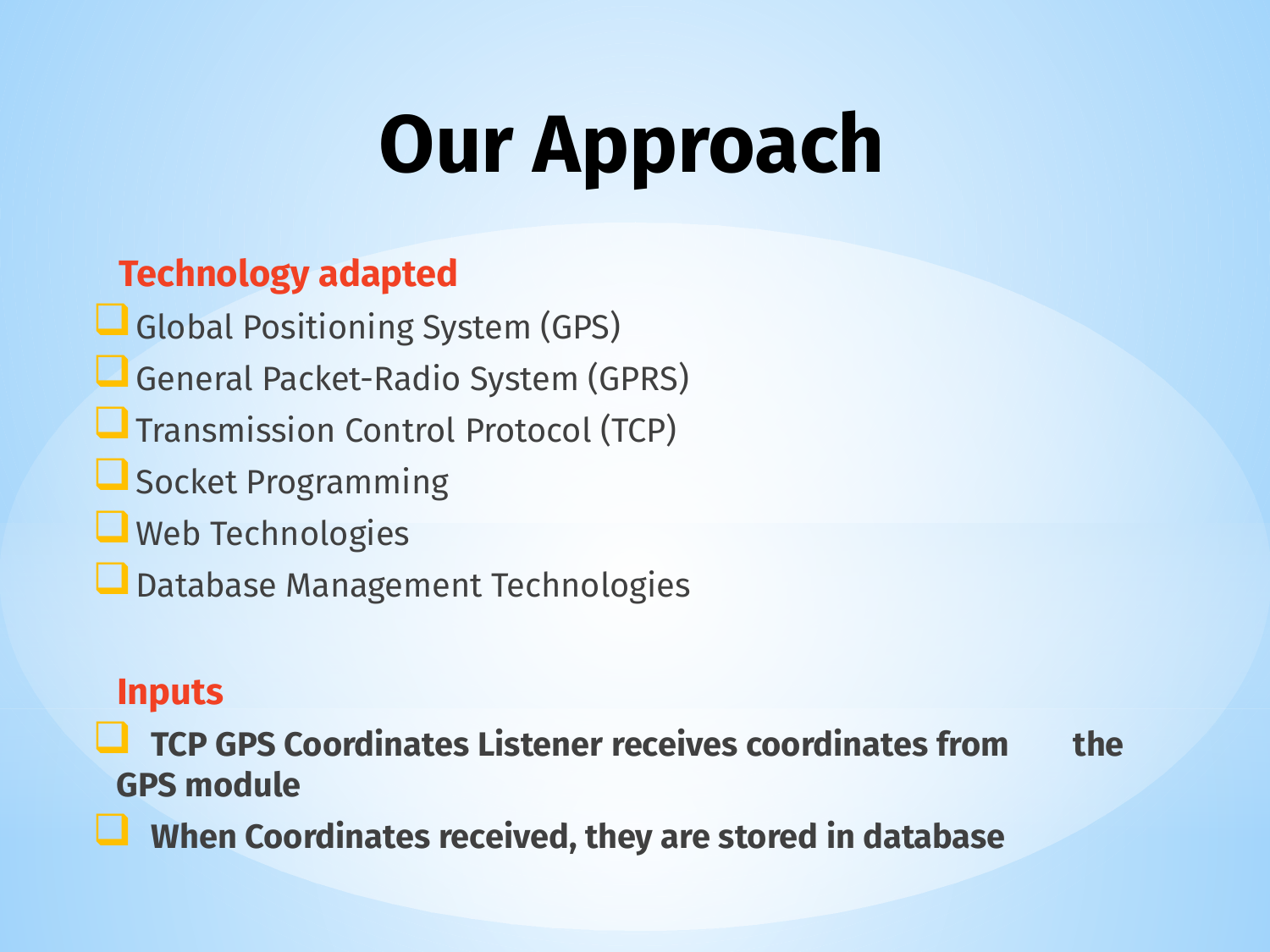

# Our Approach
   Technology adapted
 Global Positioning System (GPS)
 General Packet-Radio System (GPRS)
 Transmission Control Protocol (TCP)
 Socket Programming
 Web Technologies
 Database Management Technologies

   Inputs
   TCP GPS Coordinates Listener receives coordinates from        the GPS module
   When Coordinates received, they are stored in database